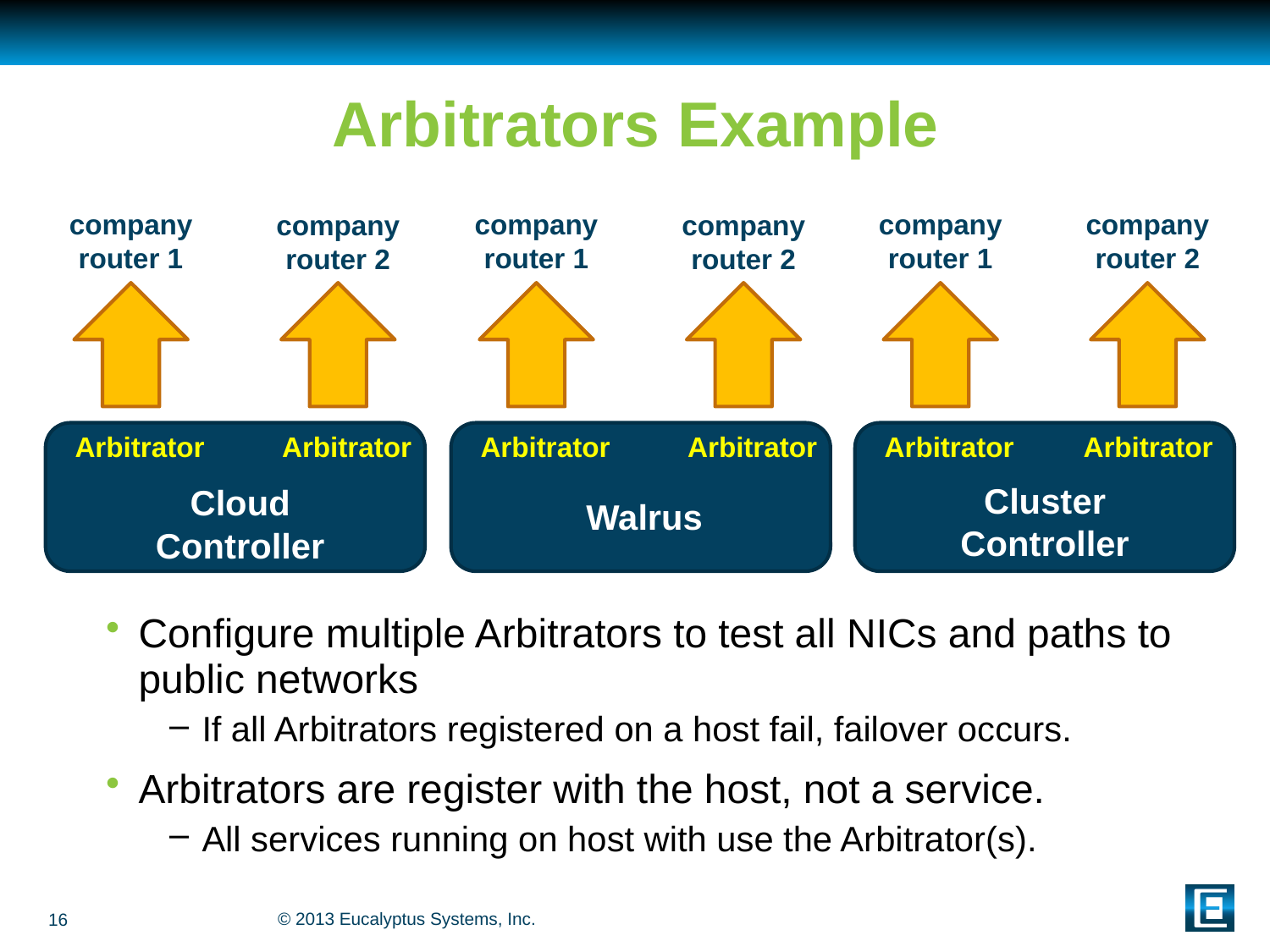

# Arbitrators Example
company router 2
company router 1
company router 1
company router 1
company router 2
company router 2

Arbitrator
Arbitrator
Cloud Controller

Arbitrator
Arbitrator
Walrus

Arbitrator
Arbitrator
Cluster Controller
Configure multiple Arbitrators to test all NICs and paths to public networks
If all Arbitrators registered on a host fail, failover occurs.
Arbitrators are register with the host, not a service.
All services running on host with use the Arbitrator(s).

16